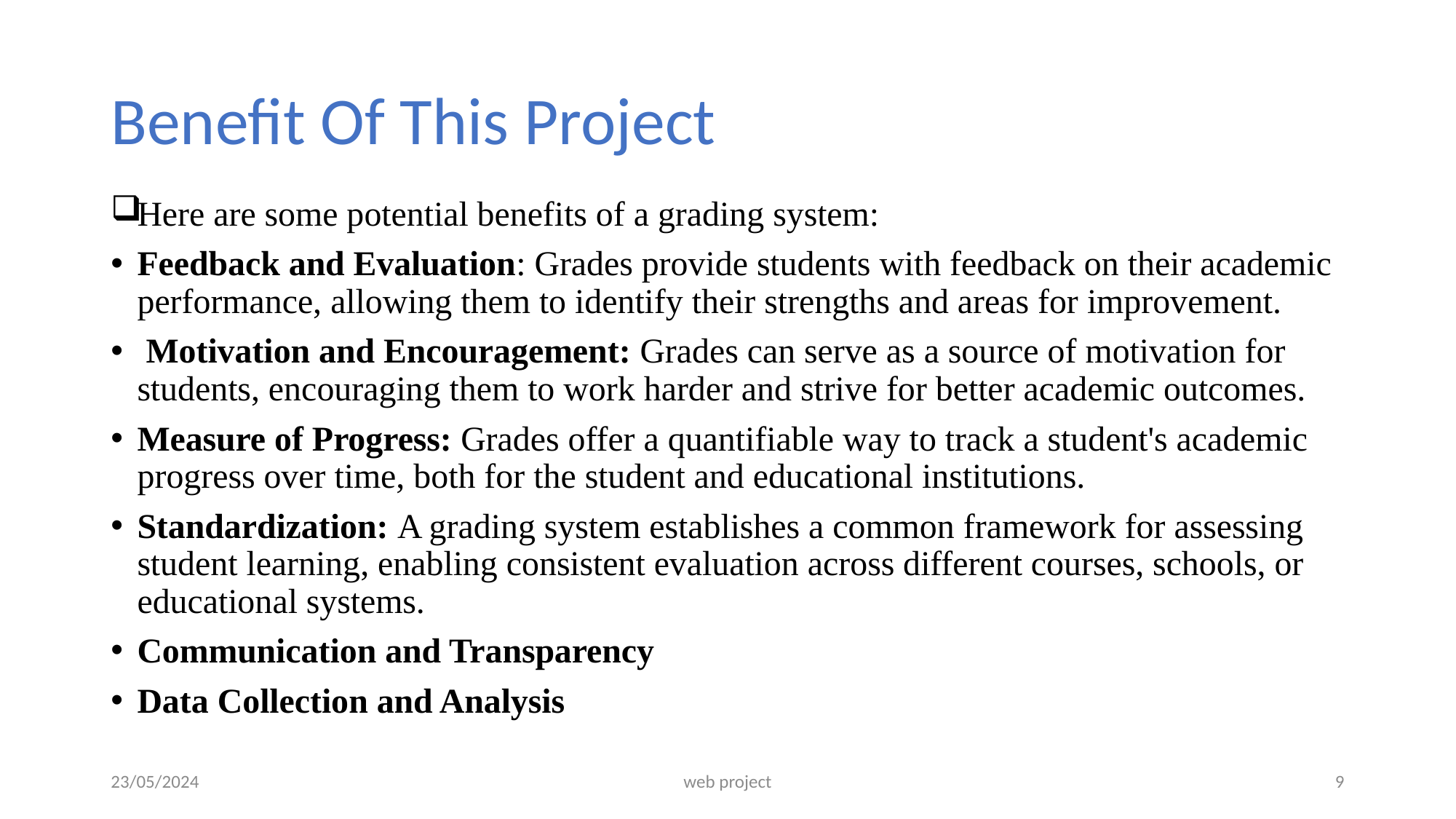

# Benefit Of This Project
Here are some potential benefits of a grading system:
Feedback and Evaluation: Grades provide students with feedback on their academic performance, allowing them to identify their strengths and areas for improvement.
 Motivation and Encouragement: Grades can serve as a source of motivation for students, encouraging them to work harder and strive for better academic outcomes.
Measure of Progress: Grades offer a quantifiable way to track a student's academic progress over time, both for the student and educational institutions.
Standardization: A grading system establishes a common framework for assessing student learning, enabling consistent evaluation across different courses, schools, or educational systems.
Communication and Transparency
Data Collection and Analysis
23/05/2024
web project
9